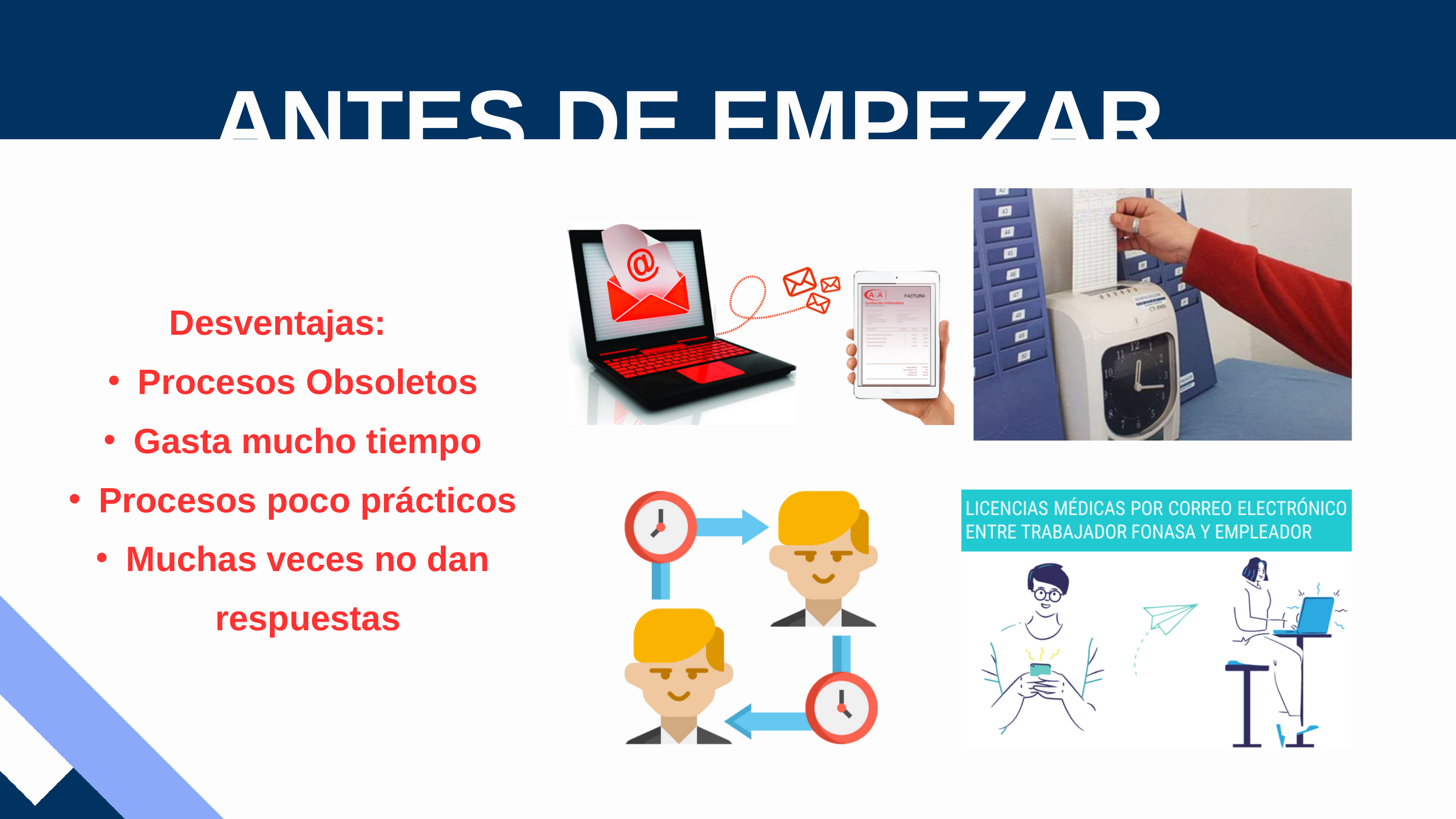

ANTES DE EMPEZAR...

Desventajas:
Procesos Obsoletos
Gasta mucho tiempo
Procesos poco prácticos
Muchas veces no dan respuestas